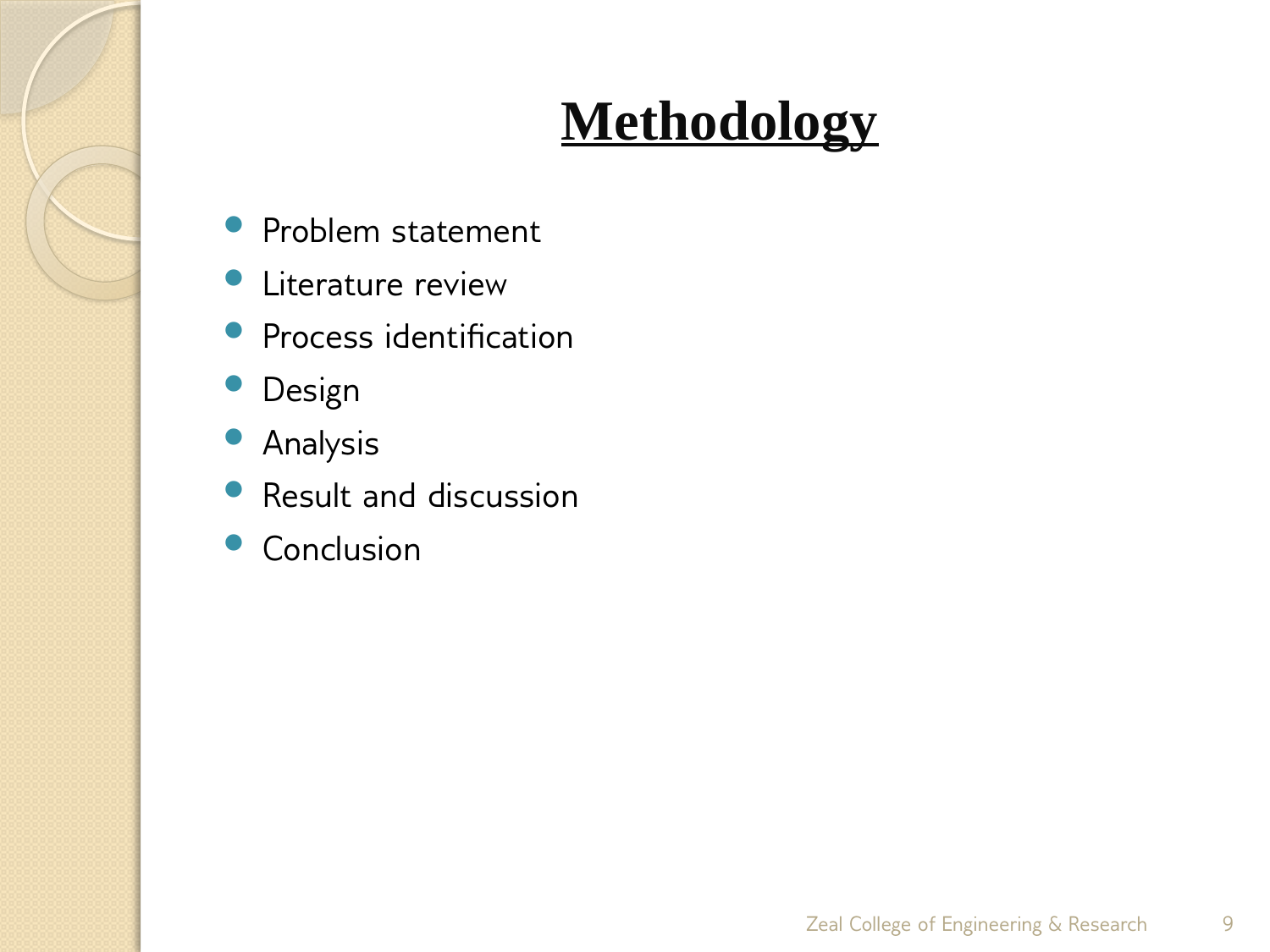

# Methodology
Problem statement
Literature review
Process identification
Design
Analysis
Result and discussion
Conclusion

Zeal College of Engineering & Research
9